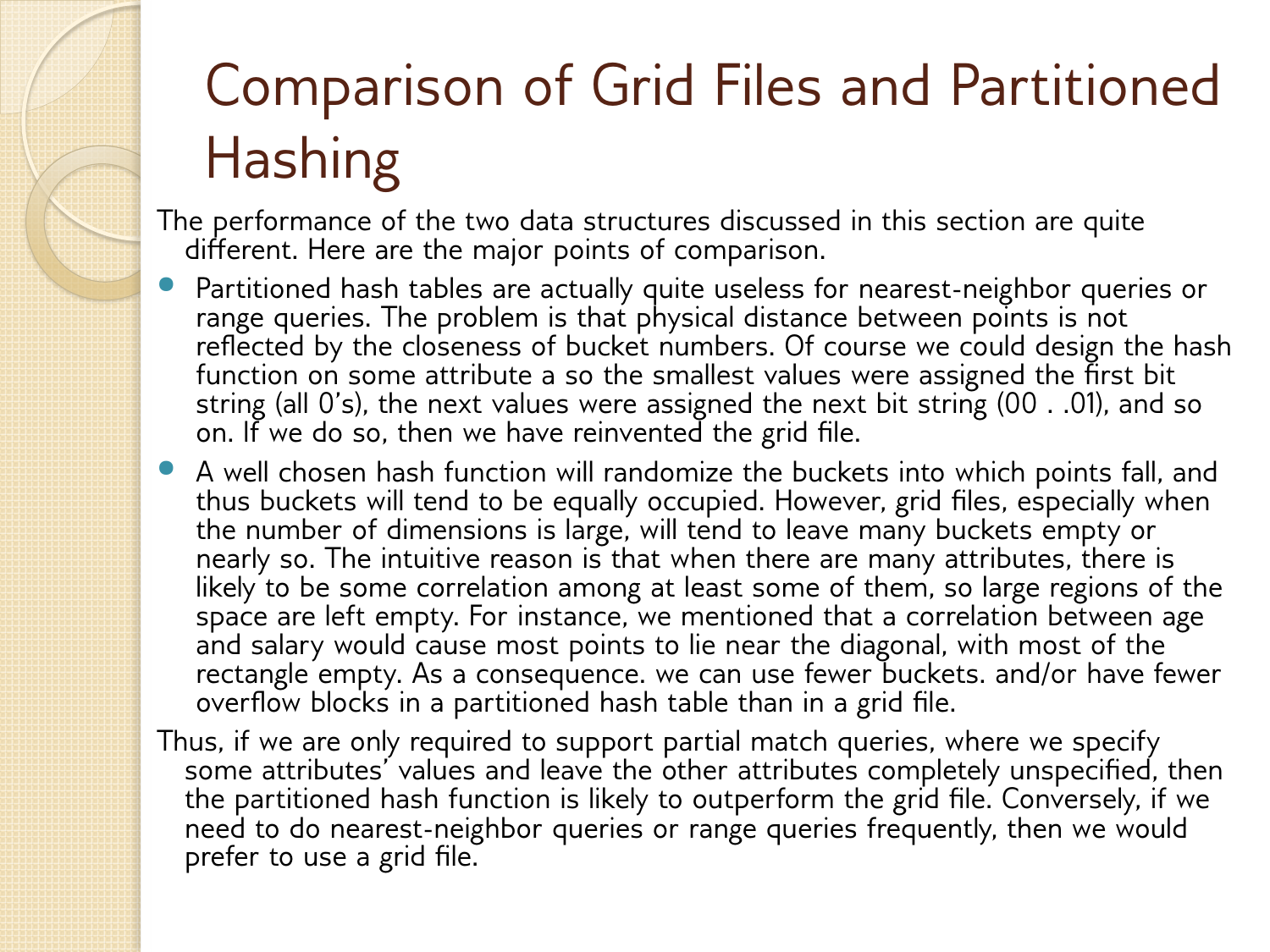

# Comparison of Grid Files and Partitioned Hashing
The performance of the two data structures discussed in this section are quite different. Here are the major points of comparison.
Partitioned hash tables are actually quite useless for nearest-neighbor queries or range queries. The problem is that physical distance between points is not reflected by the closeness of bucket numbers. Of course we could design the hash function on some attribute a so the smallest values were assigned the first bit string (all 0’s), the next values were assigned the next bit string (00 . .01), and so on. If we do so, then we have reinvented the grid file.
A well chosen hash function will randomize the buckets into which points fall, and thus buckets will tend to be equally occupied. However, grid files, especially when the number of dimensions is large, will tend to leave many buckets empty or nearly so. The intuitive reason is that when there are many attributes, there is likely to be some correlation among at least some of them, so large regions of the space are left empty. For instance, we mentioned that a correlation between age and salary would cause most points to lie near the diagonal, with most of the rectangle empty. As a consequence. we can use fewer buckets. and/or have fewer overflow blocks in a partitioned hash table than in a grid file.
Thus, if we are only required to support partial match queries, where we specify some attributes’ values and leave the other attributes completely unspecified, then the partitioned hash function is likely to outperform the grid file. Conversely, if we need to do nearest-neighbor queries or range queries frequently, then we would prefer to use a grid file.